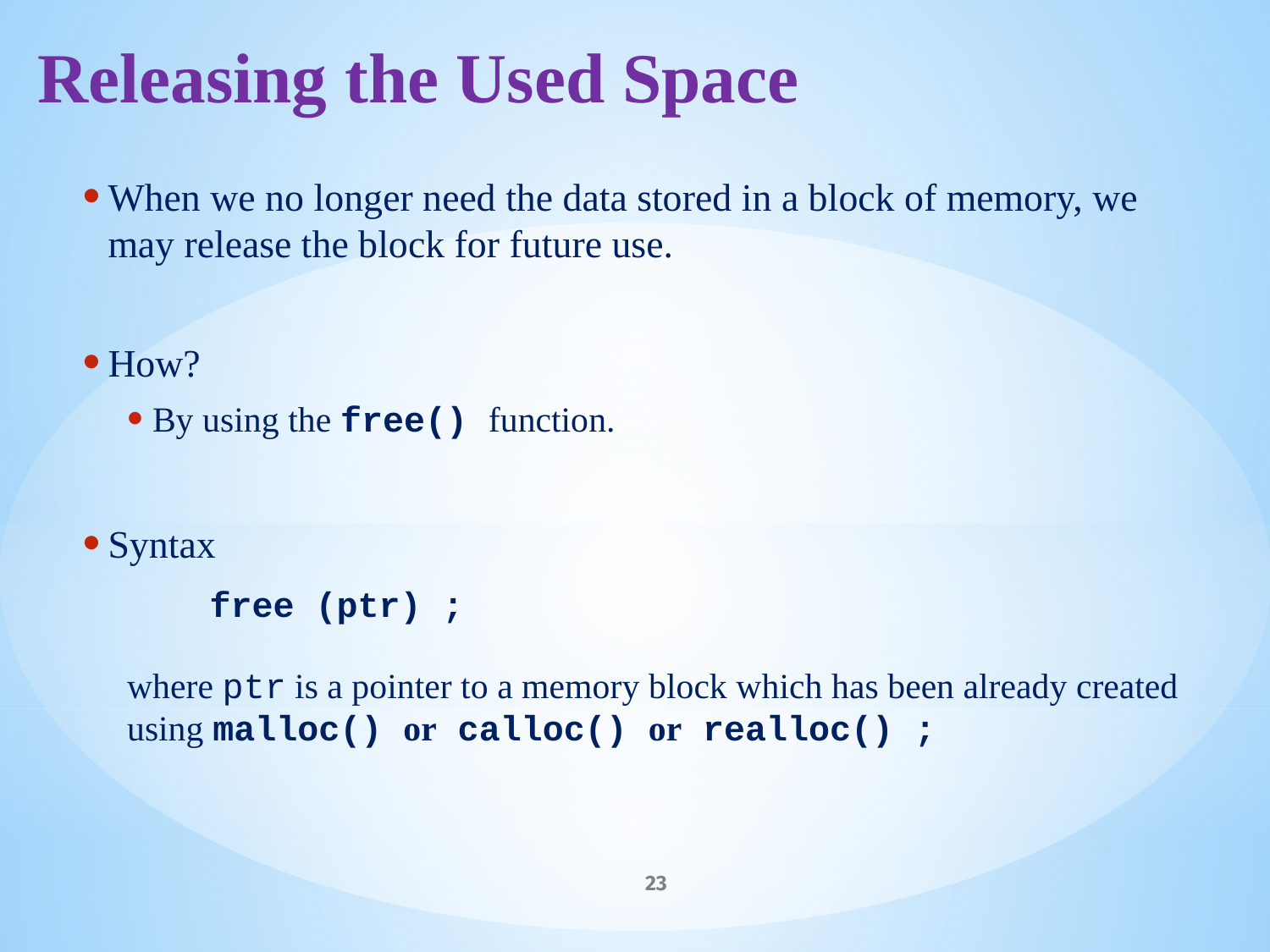

# Releasing the Used Space
When we no longer need the data stored in a block of memory, we may release the block for future use.

How?
By using the free() function.

Syntax
	free (ptr) ;

where ptr is a pointer to a memory block which has been already created using malloc() or calloc() or realloc() ;
23